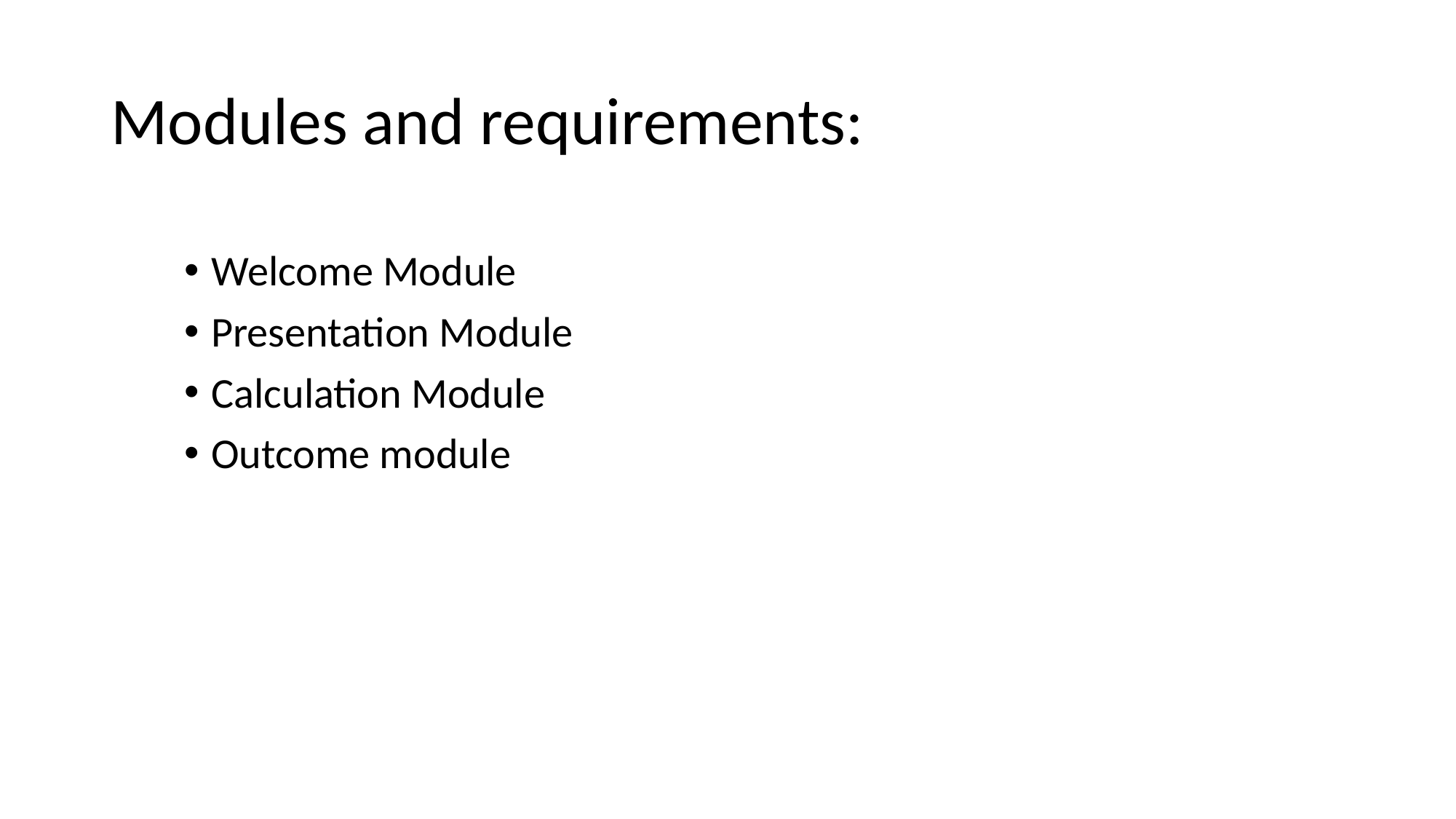

# Modules and requirements:
Welcome Module
Presentation Module
Calculation Module
Outcome module